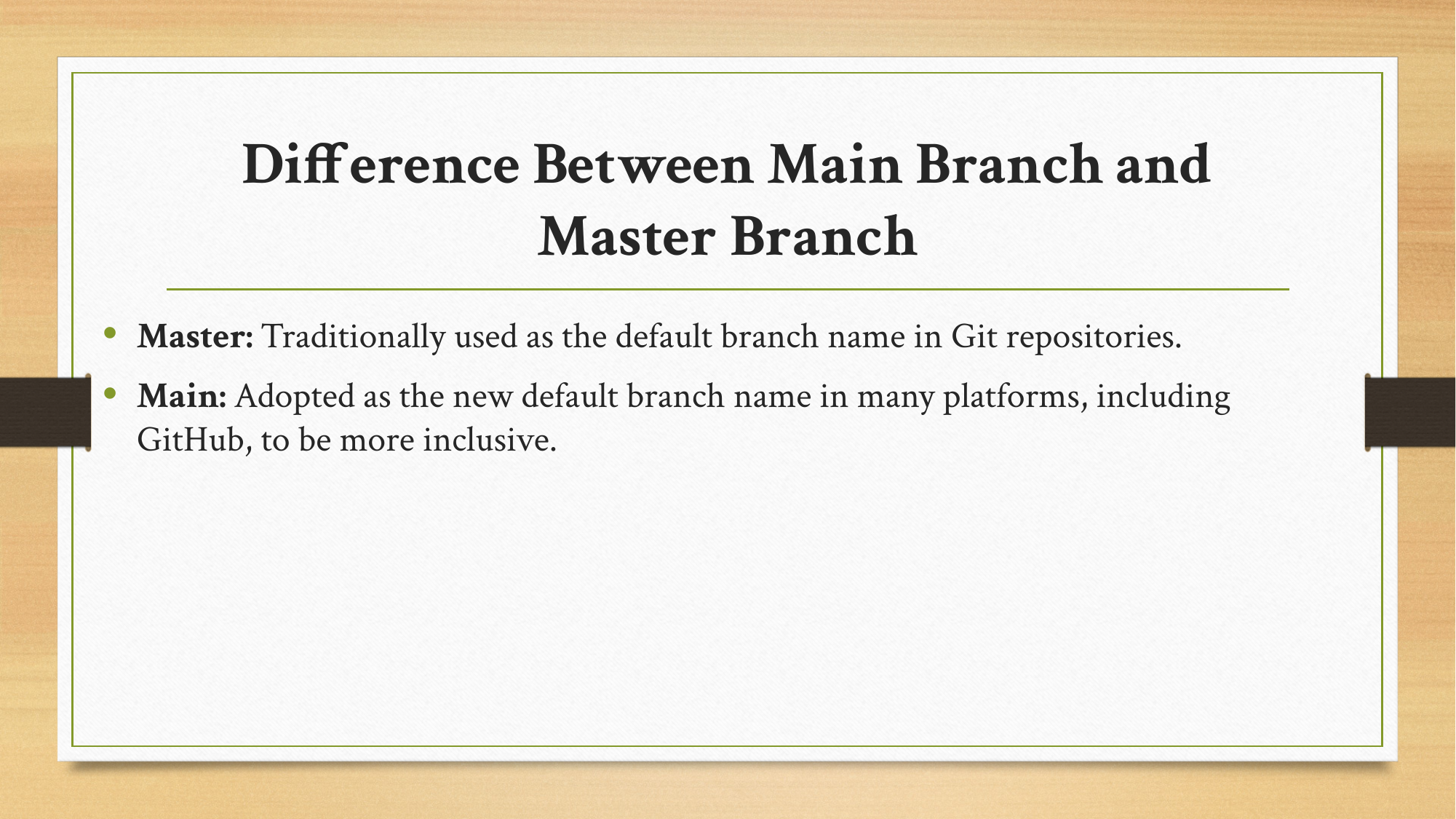

# Difference Between Main Branch and Master Branch
Master: Traditionally used as the default branch name in Git repositories.
Main: Adopted as the new default branch name in many platforms, including GitHub, to be more inclusive.